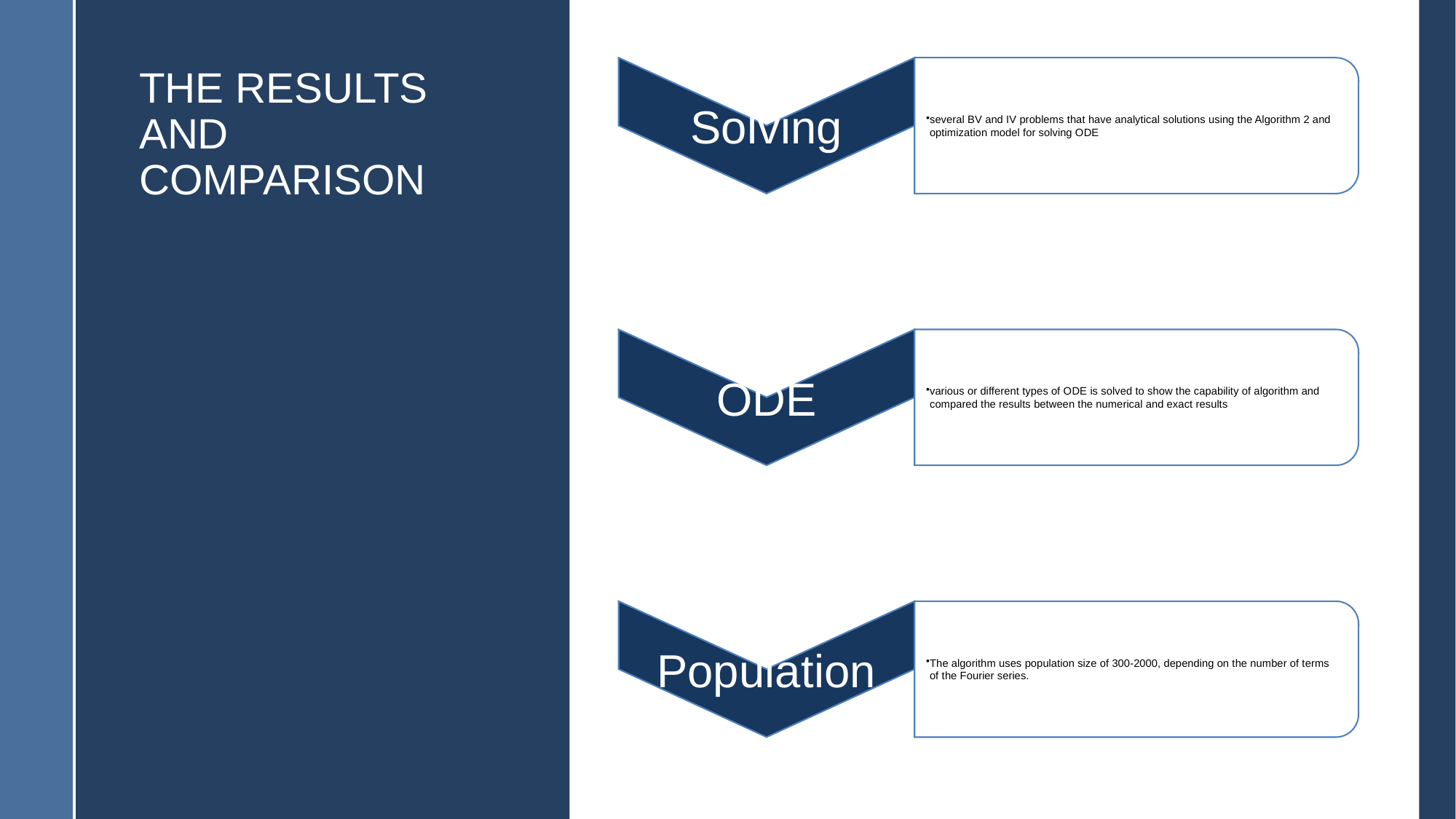

# The results and comparISON
Solving
several BV and IV problems that have analytical solutions using the Algorithm 2 and optimization model for solving ODE
ODE
various or different types of ODE is solved to show the capability of algorithm and compared the results between the numerical and exact results
Population
The algorithm uses population size of 300-2000, depending on the number of terms of the Fourier series.